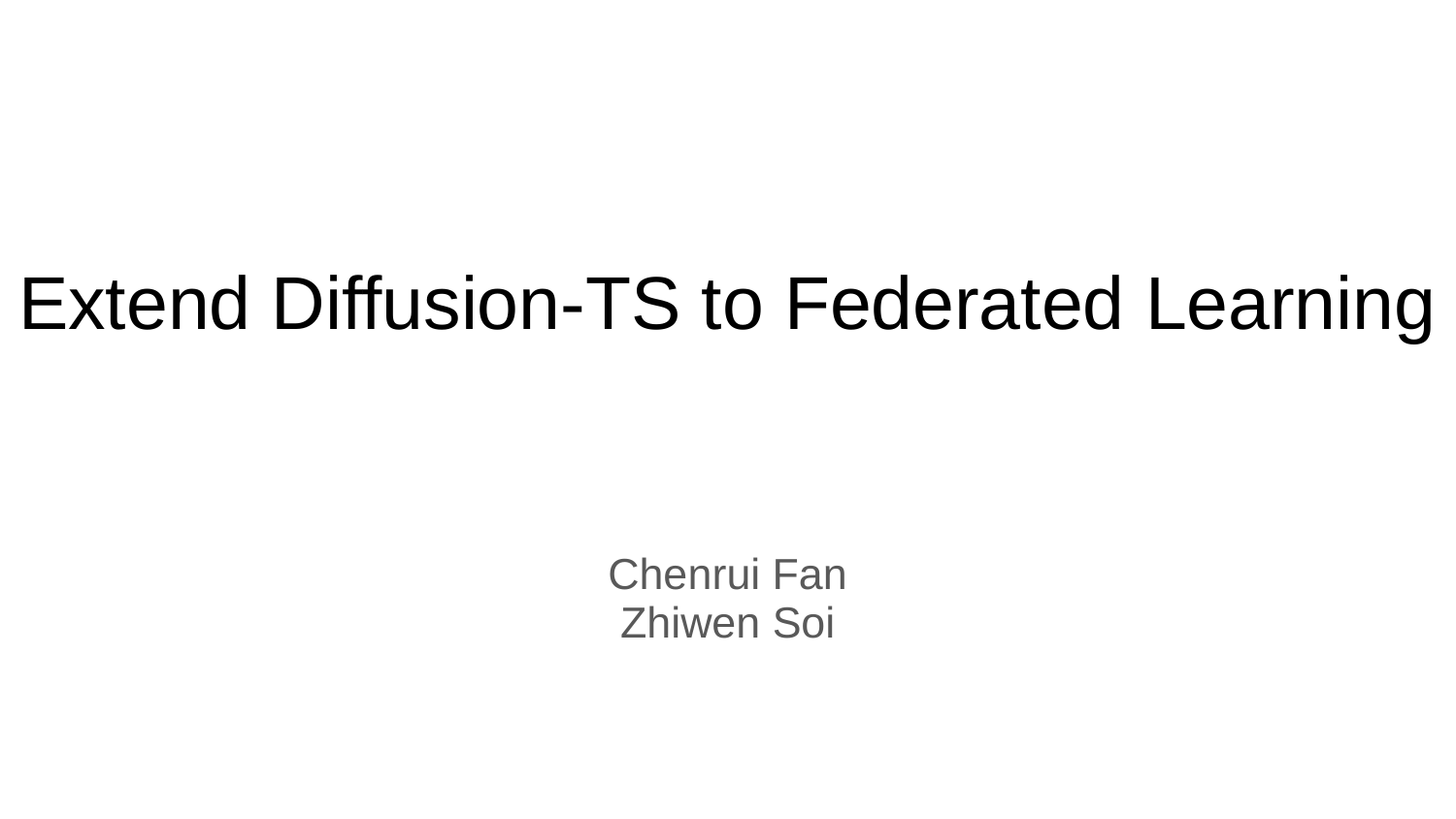

# Extend Diffusion-TS to Federated Learning
Chenrui Fan
Zhiwen Soi